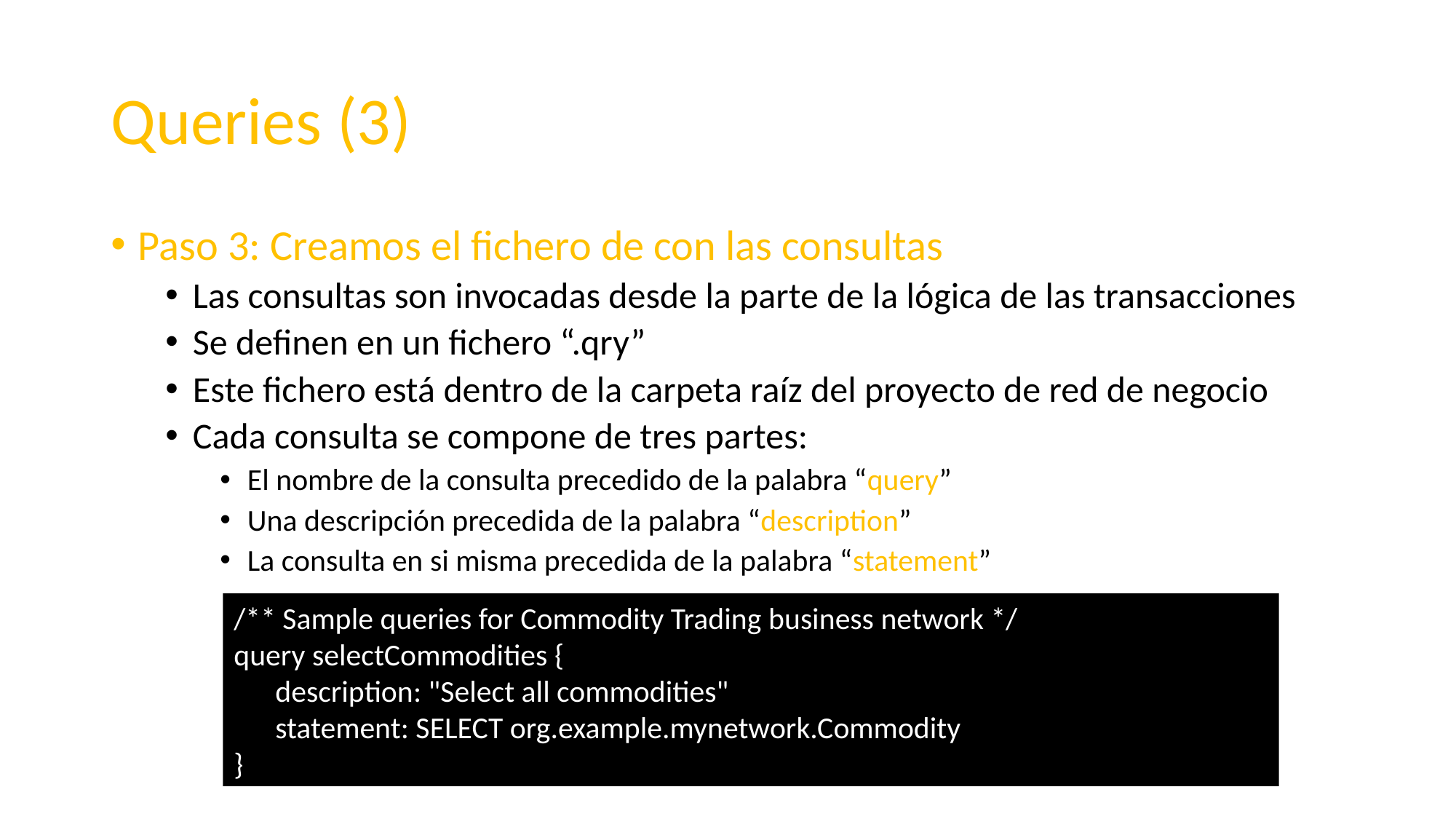

# Queries (3)

Paso 3: Creamos el fichero de con las consultas
Las consultas son invocadas desde la parte de la lógica de las transacciones
Se definen en un fichero “.qry”
Este fichero está dentro de la carpeta raíz del proyecto de red de negocio
Cada consulta se compone de tres partes:
El nombre de la consulta precedido de la palabra “query”
Una descripción precedida de la palabra “description”
La consulta en si misma precedida de la palabra “statement”

/** Sample queries for Commodity Trading business network */
query selectCommodities {
      description: "Select all commodities"
      statement: SELECT org.example.mynetwork.Commodity
}